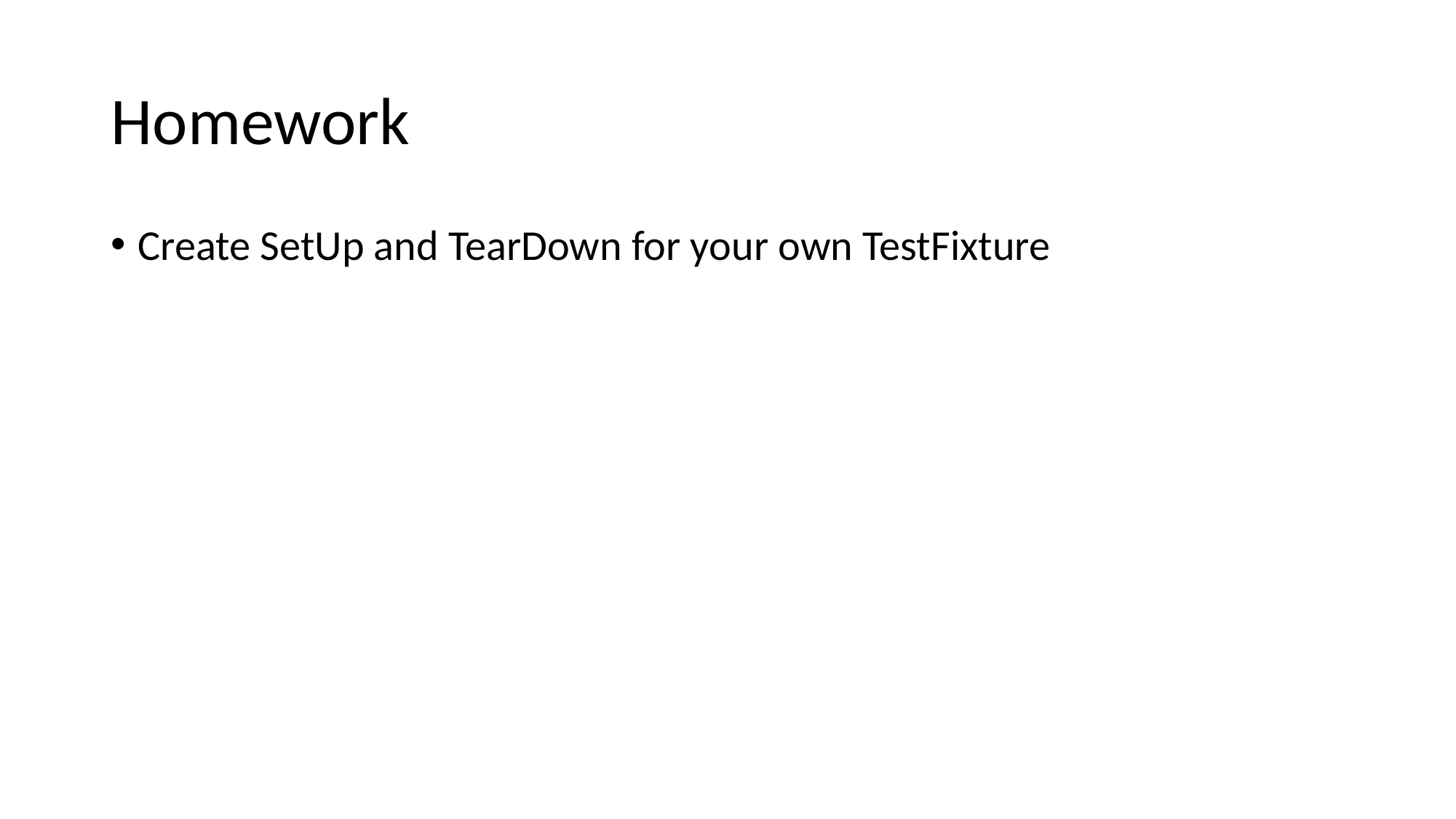

# Homework
Create SetUp and TearDown for your own TestFixture